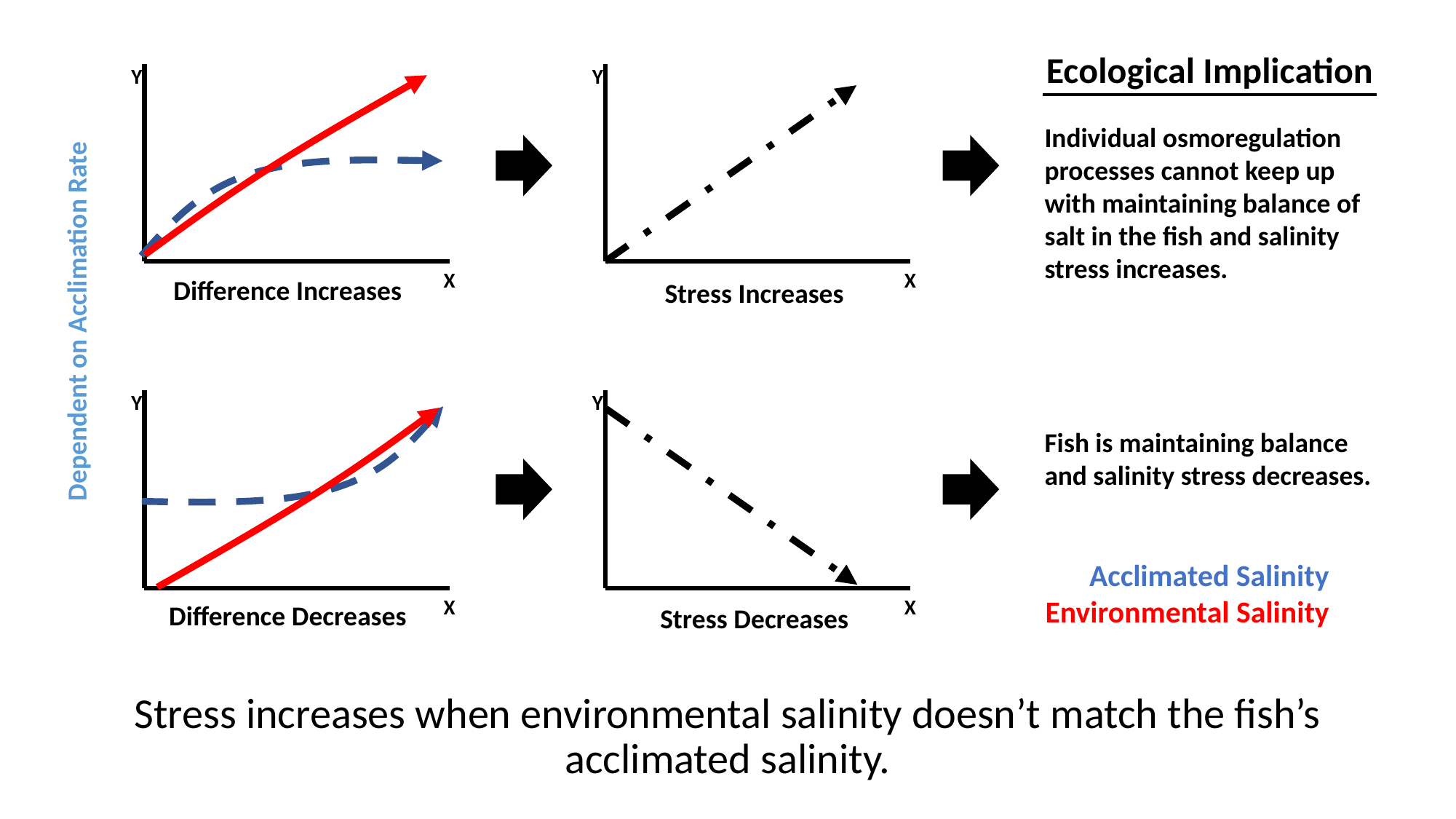

Ecological Implication
Y
X
Y
X

Individual osmoregulation processes cannot keep up with maintaining balance of salt in the fish and salinity stress increases.

Difference Increases
Stress Increases
Dependent on Acclimation Rate
Y
X
Y
X

Fish is maintaining balance and salinity stress decreases.

Acclimated Salinity
Environmental Salinity
Difference Decreases
Stress Decreases
# Stress increases when environmental salinity doesn’t match the fish’s acclimated salinity.